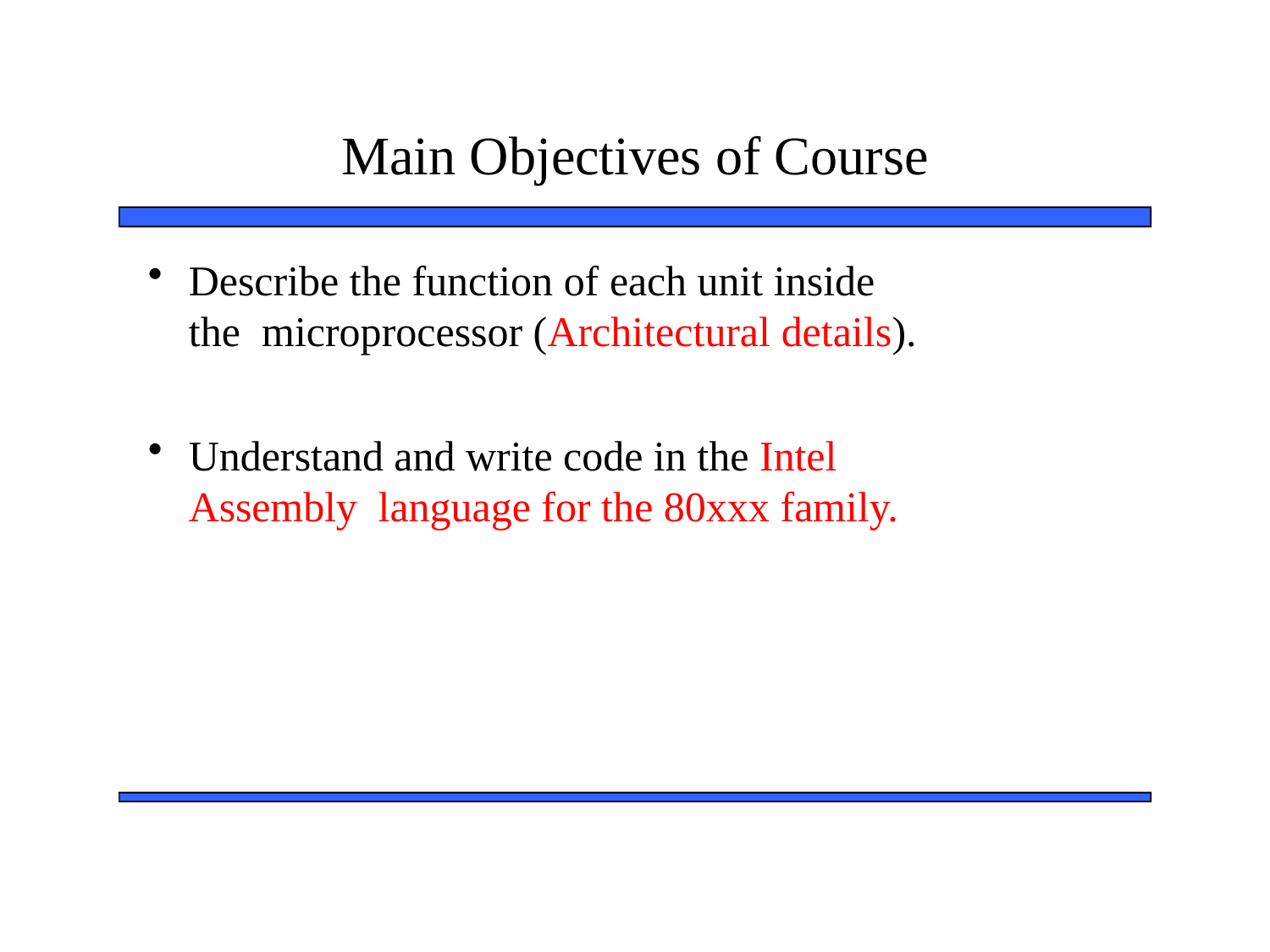

# Main Objectives of Course
Describe the function of each unit inside the  microprocessor (Architectural details).

Understand and write code in the Intel Assembly  language for the 80xxx family.